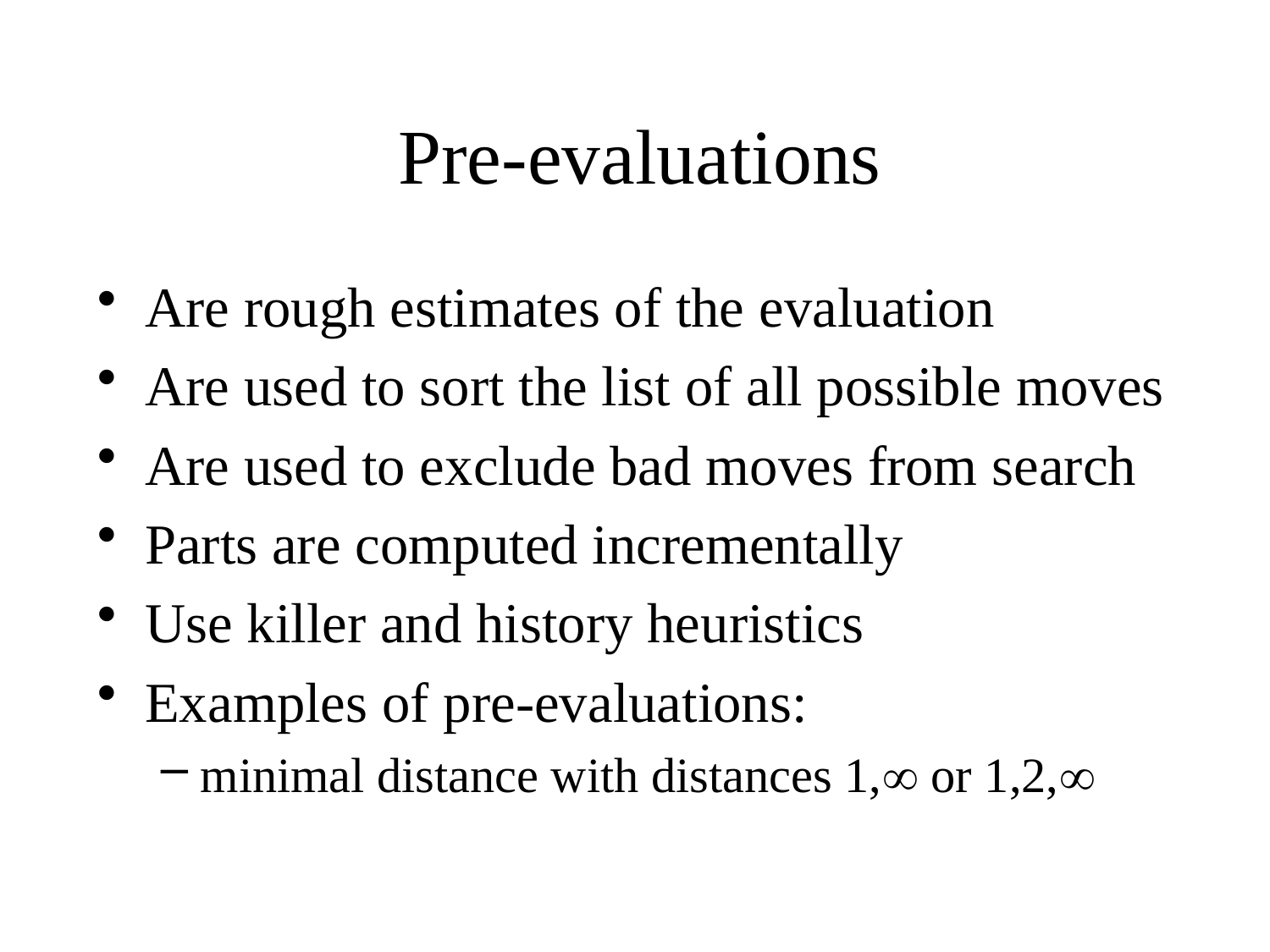

# Pre-evaluations
Are rough estimates of the evaluation
Are used to sort the list of all possible moves
Are used to exclude bad moves from search
Parts are computed incrementally
Use killer and history heuristics
Examples of pre-evaluations:
minimal distance with distances 1,∞ or 1,2,∞